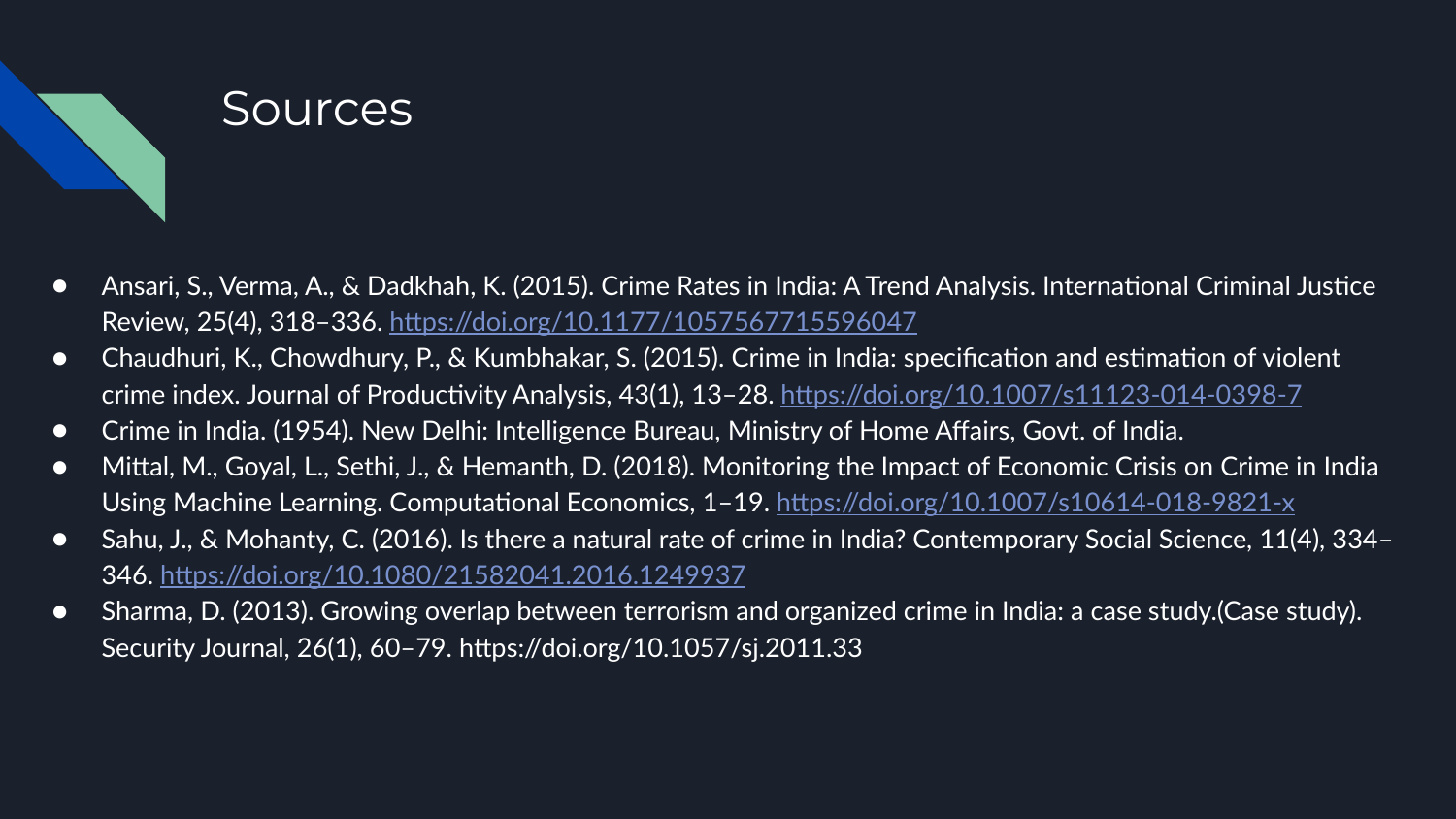

# Sources
Ansari, S., Verma, A., & Dadkhah, K. (2015). Crime Rates in India: A Trend Analysis. International Criminal Justice Review, 25(4), 318–336. https://doi.org/10.1177/1057567715596047
Chaudhuri, K., Chowdhury, P., & Kumbhakar, S. (2015). Crime in India: specification and estimation of violent crime index. Journal of Productivity Analysis, 43(1), 13–28. https://doi.org/10.1007/s11123-014-0398-7
Crime in India. (1954). New Delhi: Intelligence Bureau, Ministry of Home Affairs, Govt. of India.
Mittal, M., Goyal, L., Sethi, J., & Hemanth, D. (2018). Monitoring the Impact of Economic Crisis on Crime in India Using Machine Learning. Computational Economics, 1–19. https://doi.org/10.1007/s10614-018-9821-x
Sahu, J., & Mohanty, C. (2016). Is there a natural rate of crime in India? Contemporary Social Science, 11(4), 334–346. https://doi.org/10.1080/21582041.2016.1249937
Sharma, D. (2013). Growing overlap between terrorism and organized crime in India: a case study.(Case study). Security Journal, 26(1), 60–79. https://doi.org/10.1057/sj.2011.33